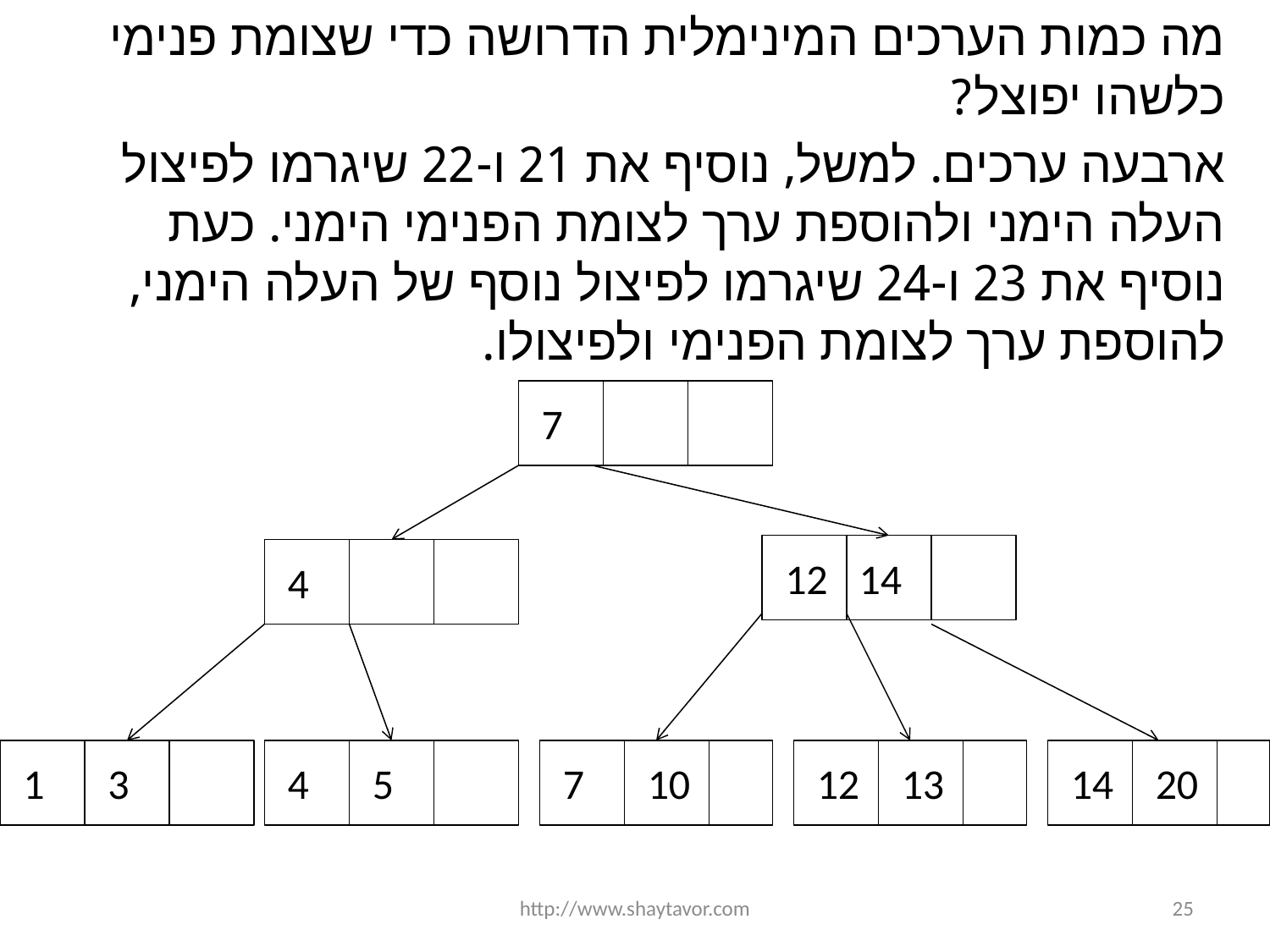

מה כמות הערכים המינימלית הדרושה כדי שצומת פנימי כלשהו יפוצל?
ארבעה ערכים. למשל, נוסיף את 21 ו-22 שיגרמו לפיצול העלה הימני ולהוספת ערך לצומת הפנימי הימני. כעת נוסיף את 23 ו-24 שיגרמו לפיצול נוסף של העלה הימני, להוספת ערך לצומת הפנימי ולפיצולו.

7

12
14
4

1
3
4
5
7
10
12
13
14
20
http://www.shaytavor.com
25